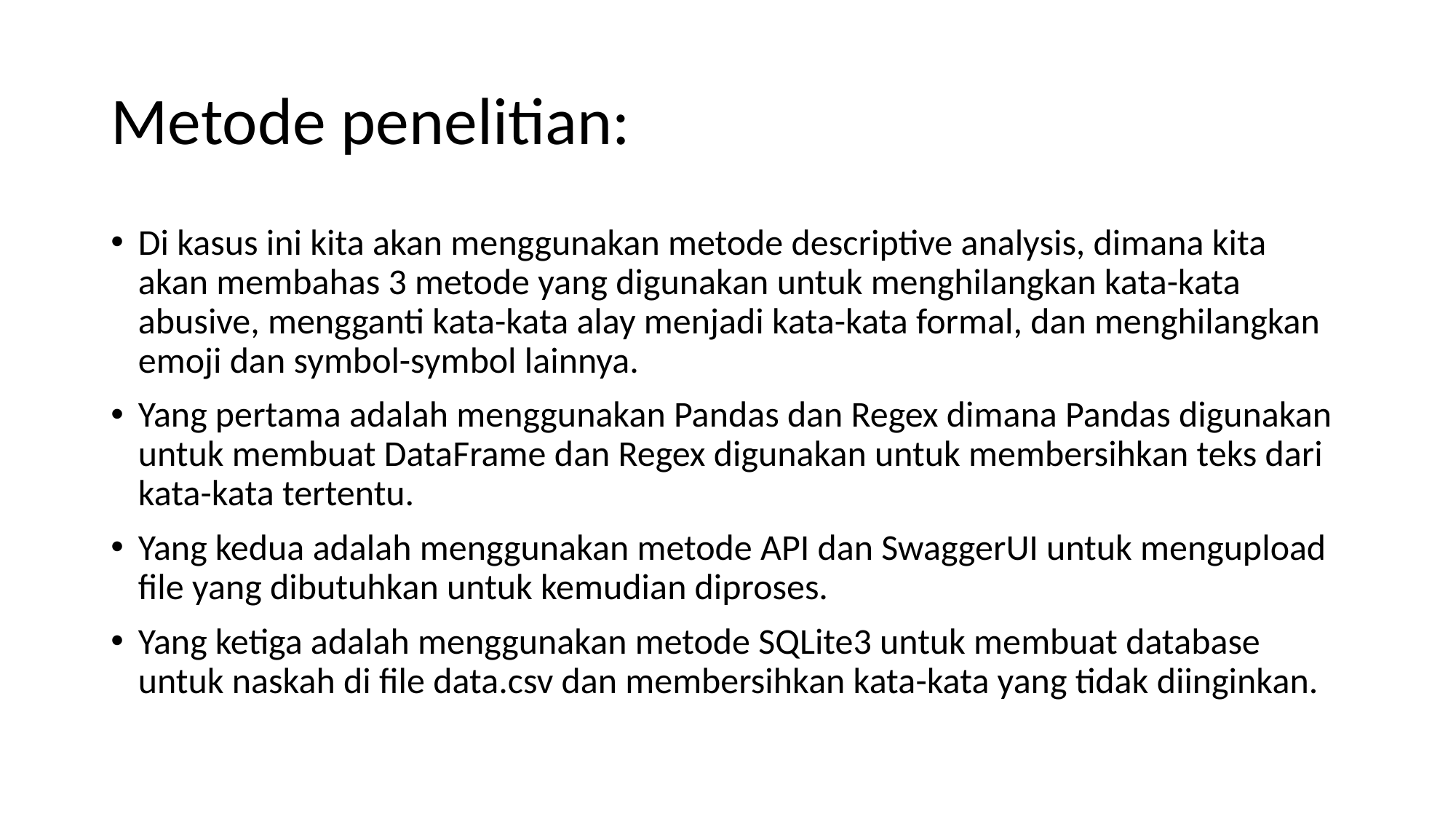

# Metode penelitian:
Di kasus ini kita akan menggunakan metode descriptive analysis, dimana kita akan membahas 3 metode yang digunakan untuk menghilangkan kata-kata abusive, mengganti kata-kata alay menjadi kata-kata formal, dan menghilangkan emoji dan symbol-symbol lainnya.
Yang pertama adalah menggunakan Pandas dan Regex dimana Pandas digunakan untuk membuat DataFrame dan Regex digunakan untuk membersihkan teks dari kata-kata tertentu.
Yang kedua adalah menggunakan metode API dan SwaggerUI untuk mengupload file yang dibutuhkan untuk kemudian diproses.
Yang ketiga adalah menggunakan metode SQLite3 untuk membuat database untuk naskah di file data.csv dan membersihkan kata-kata yang tidak diinginkan.